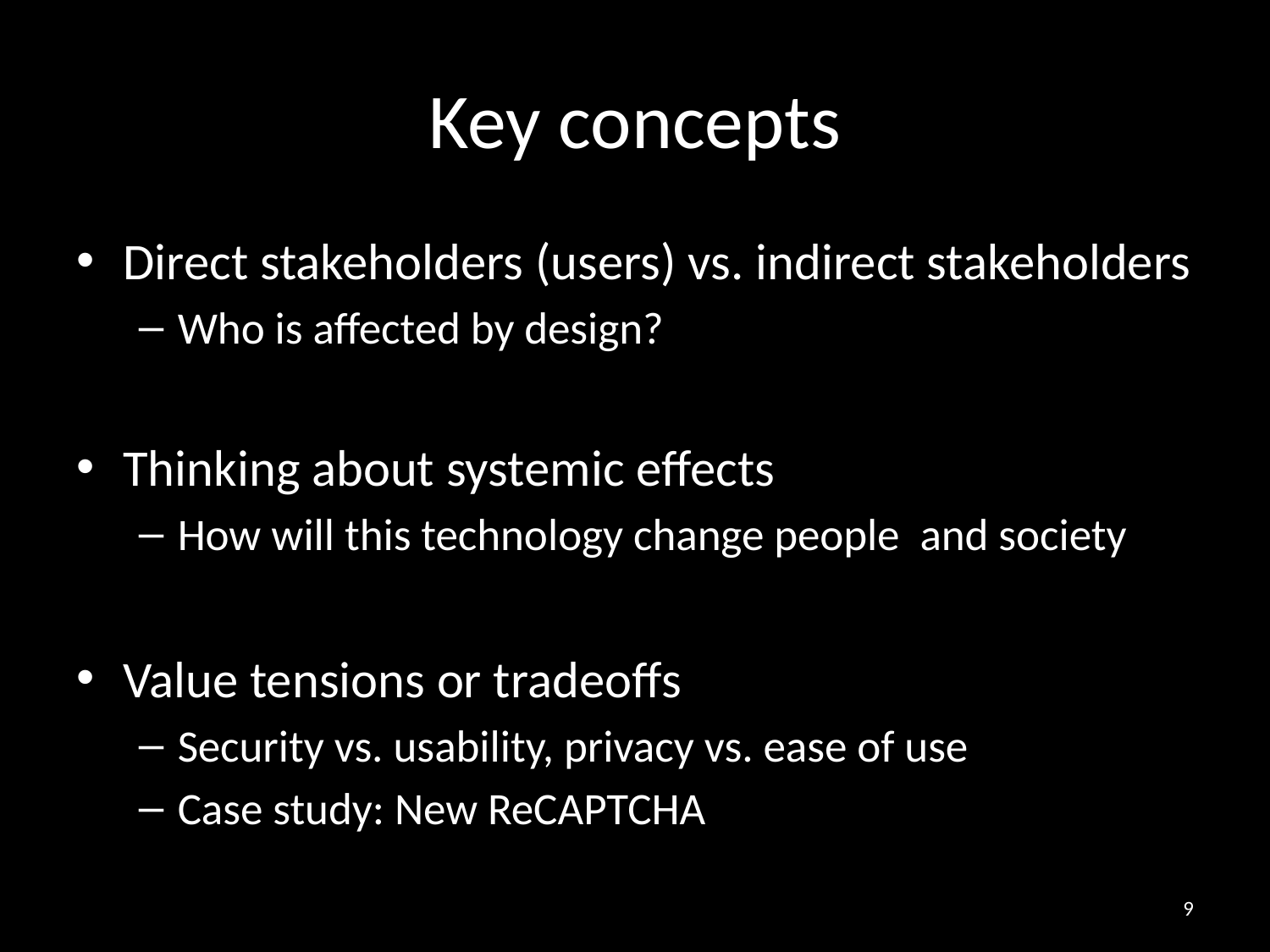

# Key concepts
Direct stakeholders (users) vs. indirect stakeholders
Who is affected by design?

Thinking about systemic effects
How will this technology change people  and society

Value tensions or tradeoffs
Security vs. usability, privacy vs. ease of use
Case study: New ReCAPTCHA
9